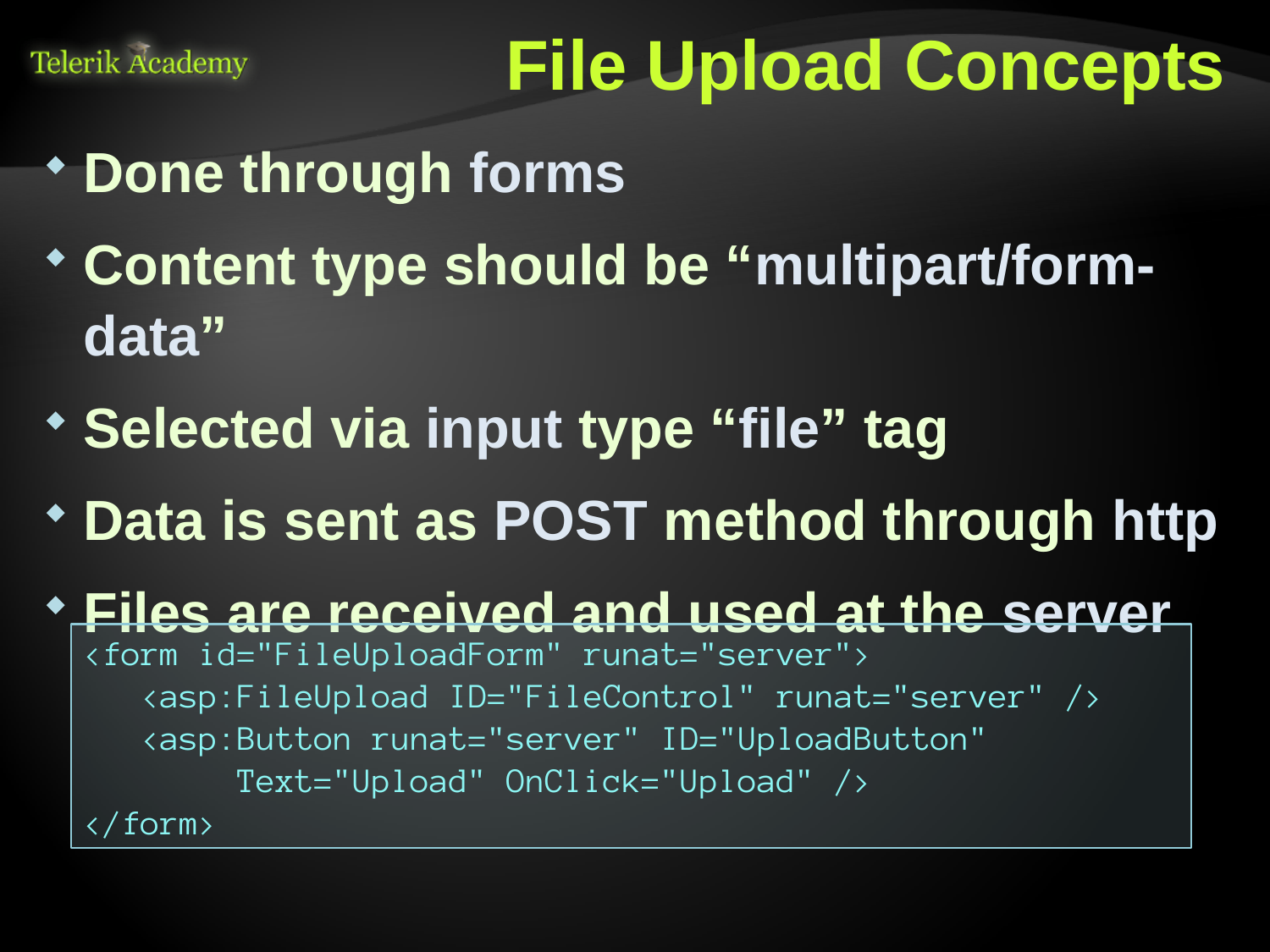

# File Upload Concepts
Done through forms
Content type should be “multipart/form-data”
Selected via input type “file” tag
Data is sent as POST method through http
Files are received and used at the server
<form id="FileUploadForm" runat="server">
   <asp:FileUpload ID="FileControl" runat="server" />
   <asp:Button runat="server" ID="UploadButton"
        Text="Upload" OnClick="Upload" />
</form>